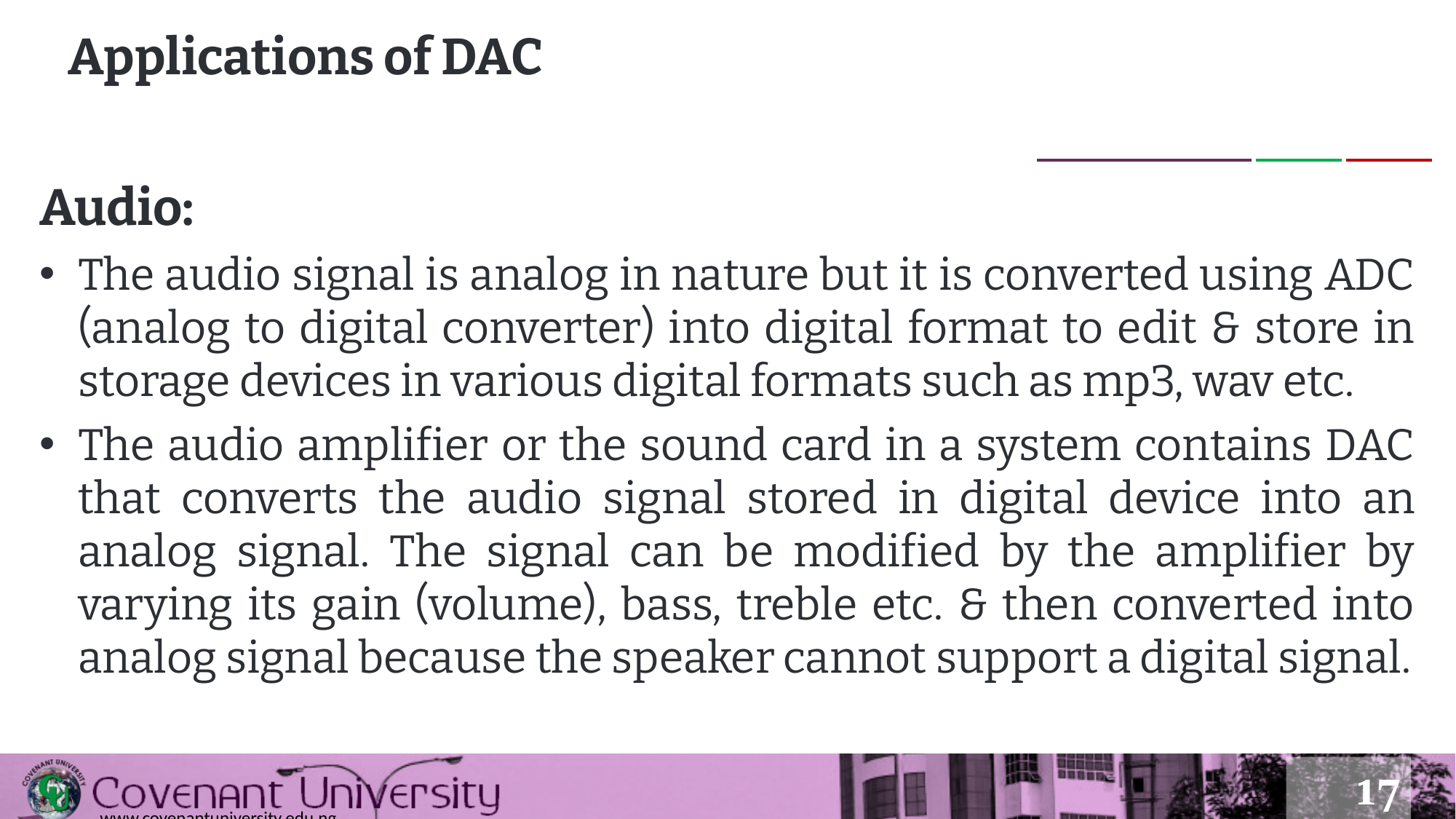

# Applications of DAC
Audio:
The audio signal is analog in nature but it is converted using ADC (analog to digital converter) into digital format to edit & store in storage devices in various digital formats such as mp3, wav etc.
The audio amplifier or the sound card in a system contains DAC that converts the audio signal stored in digital device into an analog signal. The signal can be modified by the amplifier by varying its gain (volume), bass, treble etc. & then converted into analog signal because the speaker cannot support a digital signal.